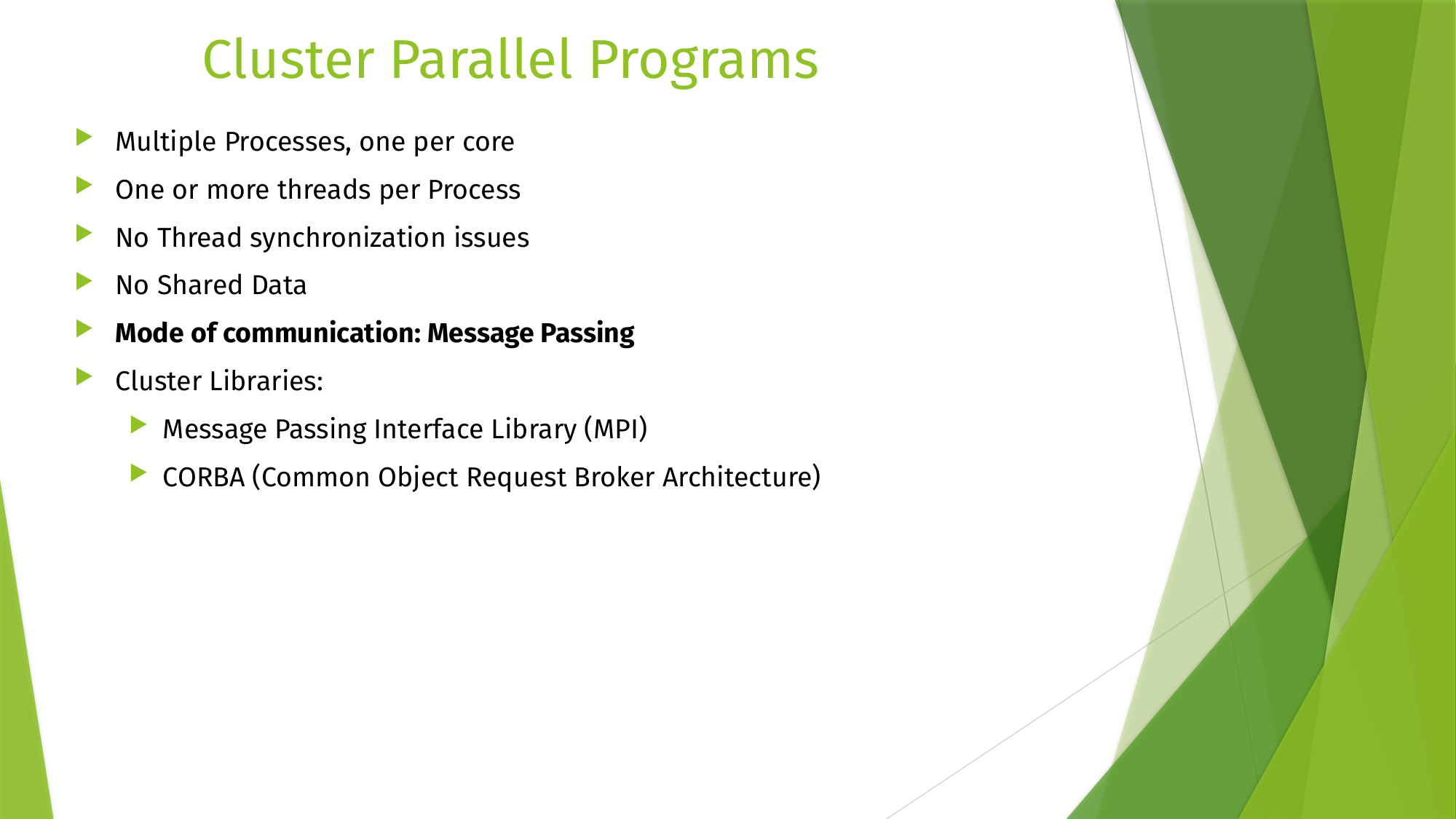

# Cluster Parallel Programs
Multiple Processes, one per core
One or more threads per Process
No Thread synchronization issues
No Shared Data
Mode of communication: Message Passing
Cluster Libraries:
Message Passing Interface Library (MPI)
CORBA (Common Object Request Broker Architecture)